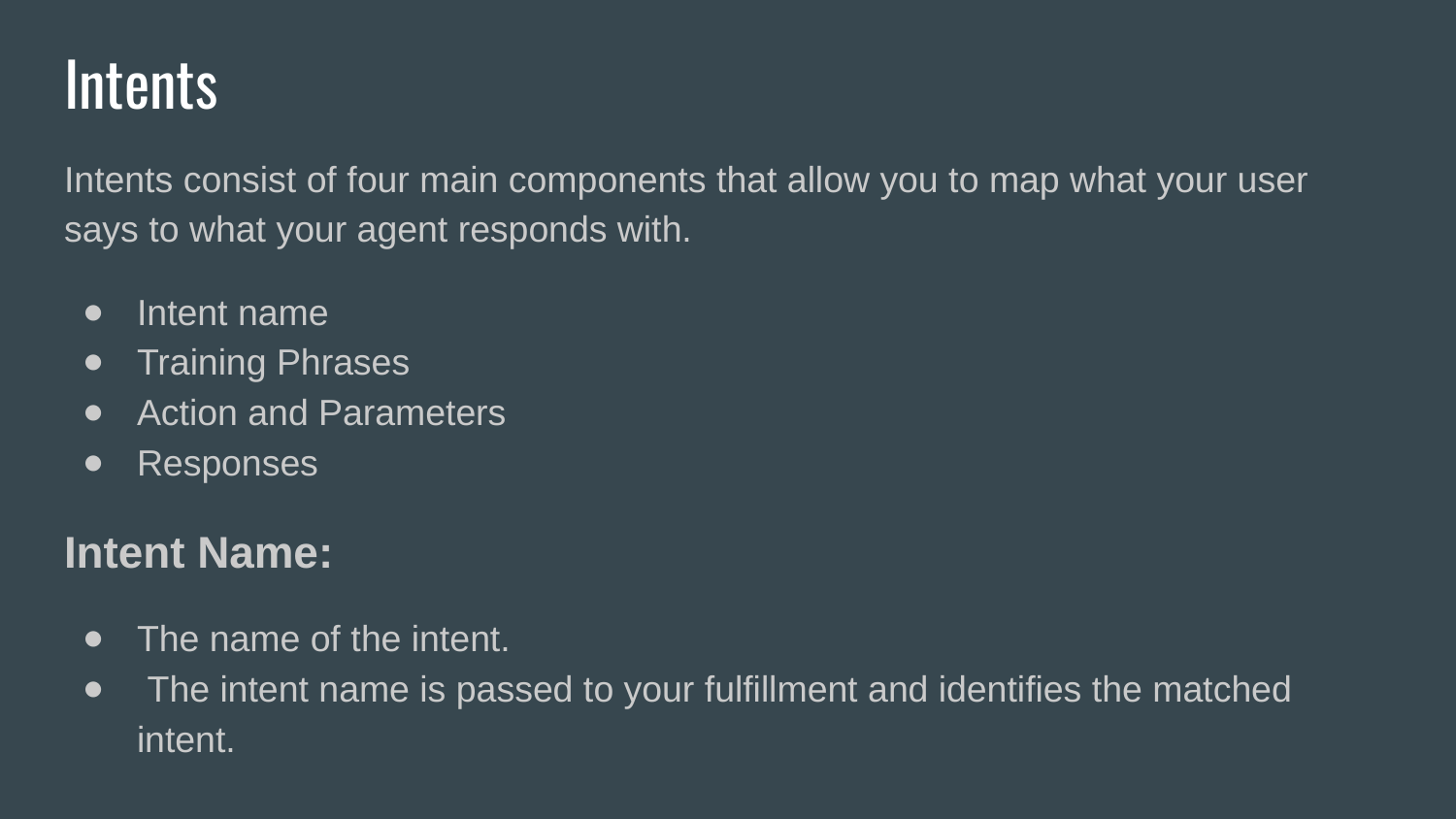

# Intents

Intents consist of four main components that allow you to map what your user says to what your agent responds with.
Intent name
Training Phrases
Action and Parameters
Responses
Intent Name:
The name of the intent.
 The intent name is passed to your fulfillment and identifies the matched intent.